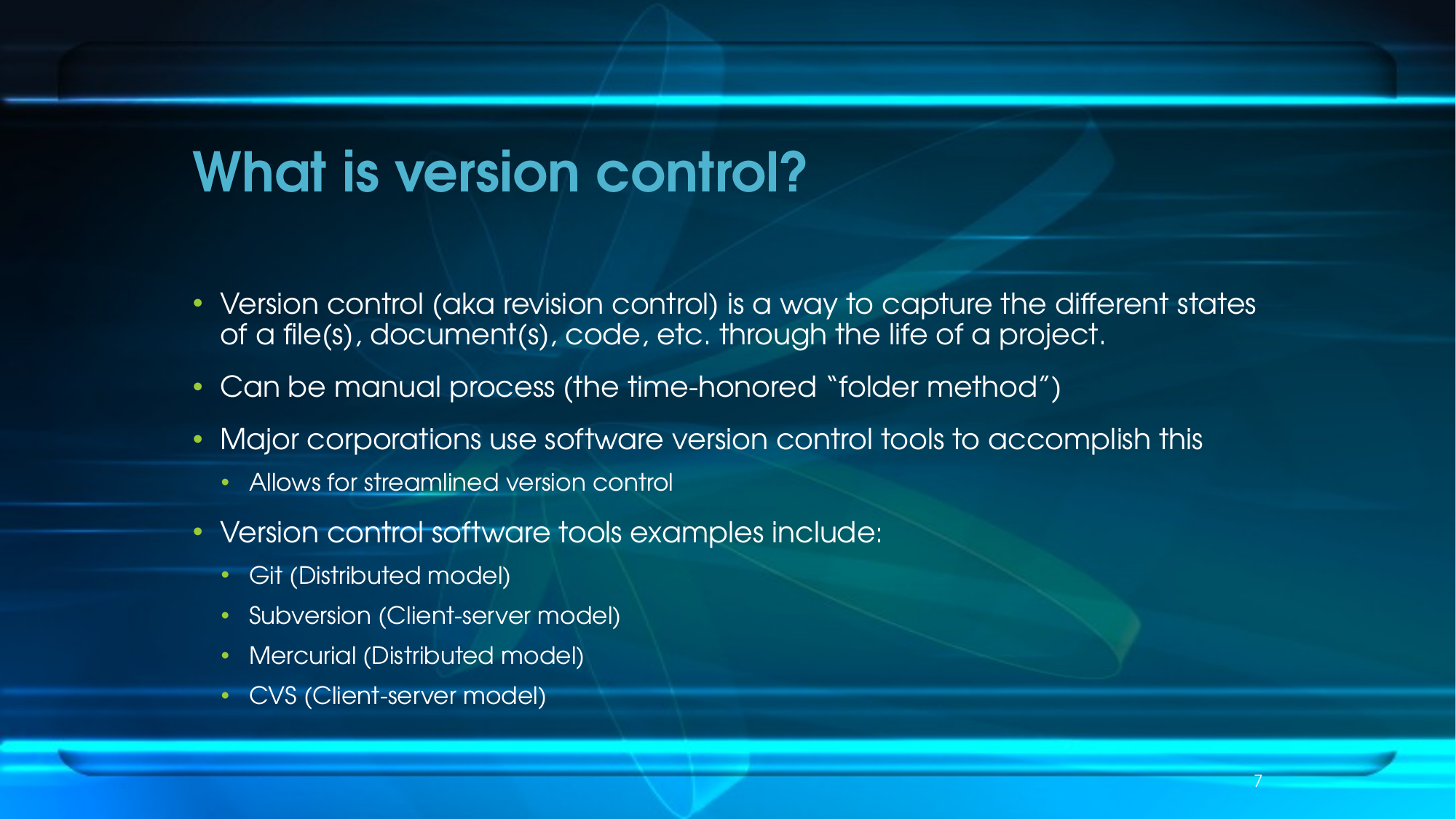

# What is version control?

Version control (aka revision control) is a way to capture the different states of a file(s), document(s), code, etc. through the life of a project.
Can be manual process (the time-honored “folder method”)
Major corporations use software version control tools to accomplish this
Allows for streamlined version control
Version control software tools examples include:
Git (Distributed model)
Subversion (Client-server model)
Mercurial (Distributed model)
CVS (Client-server model)

7